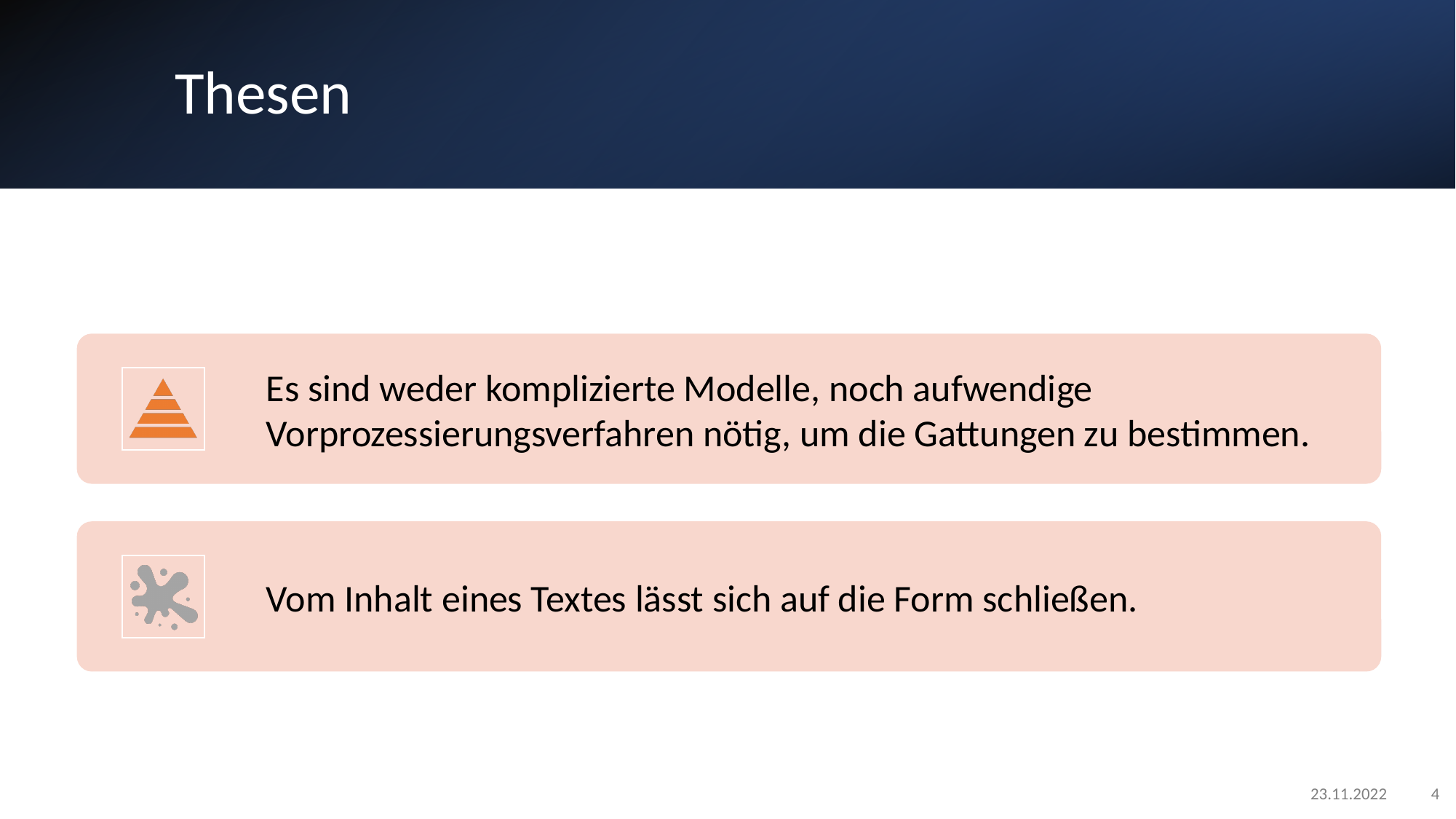

# Thesen
Es sind weder komplizierte Modelle, noch aufwendige Vorprozessierungsverfahren nötig, um die Gattungen zu bestimmen.
Vom Inhalt eines Textes lässt sich auf die Form schließen.
23.11.2022
4